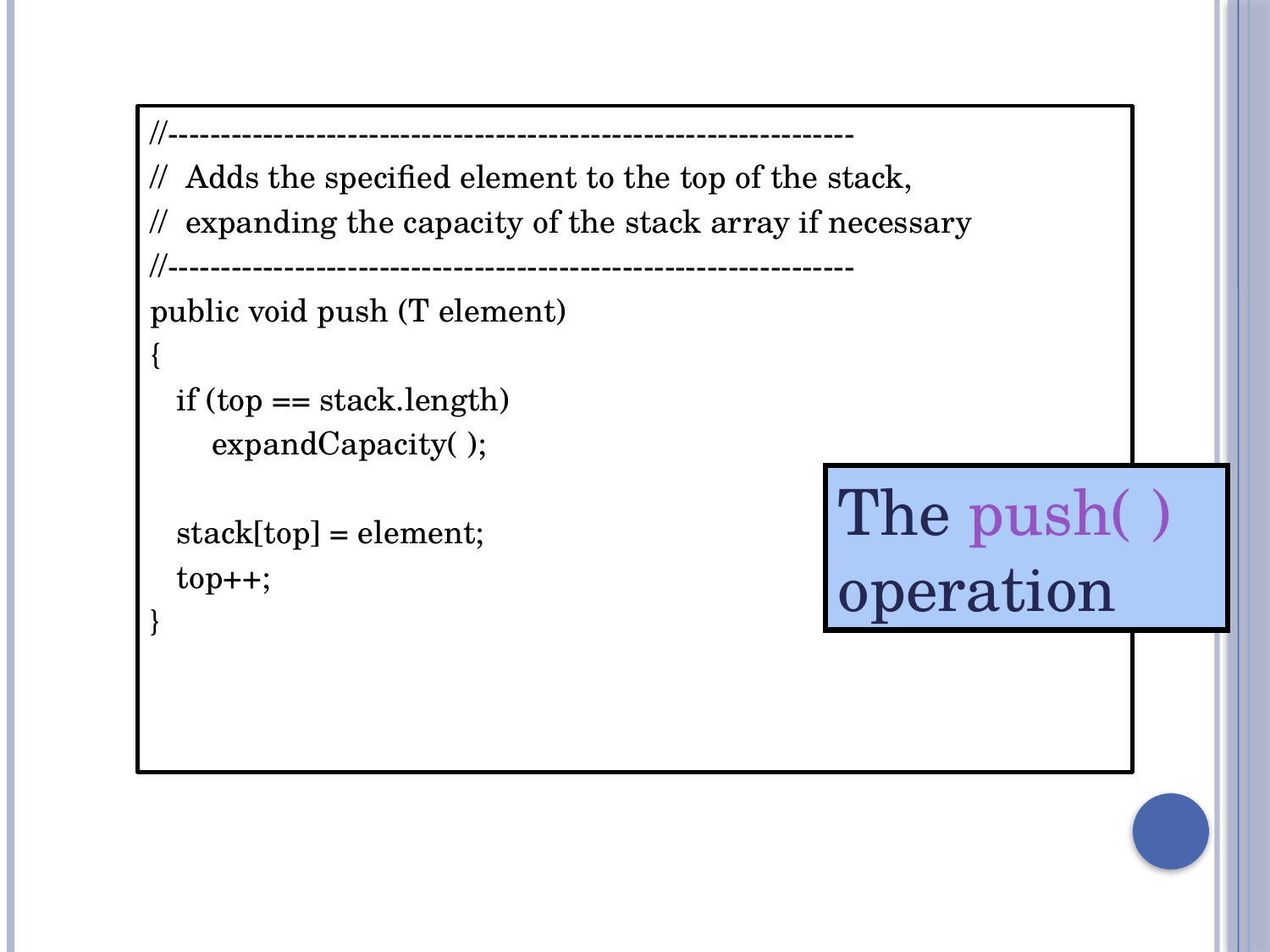

//-----------------------------------------------------------------
//  Adds the specified element to the top of the stack,
//  expanding the capacity of the stack array if necessary
//-----------------------------------------------------------------
public void push (T element)
{
   if (top == stack.length)
       expandCapacity( );

   stack[top] = element;
   top++;
}
The push( ) operation